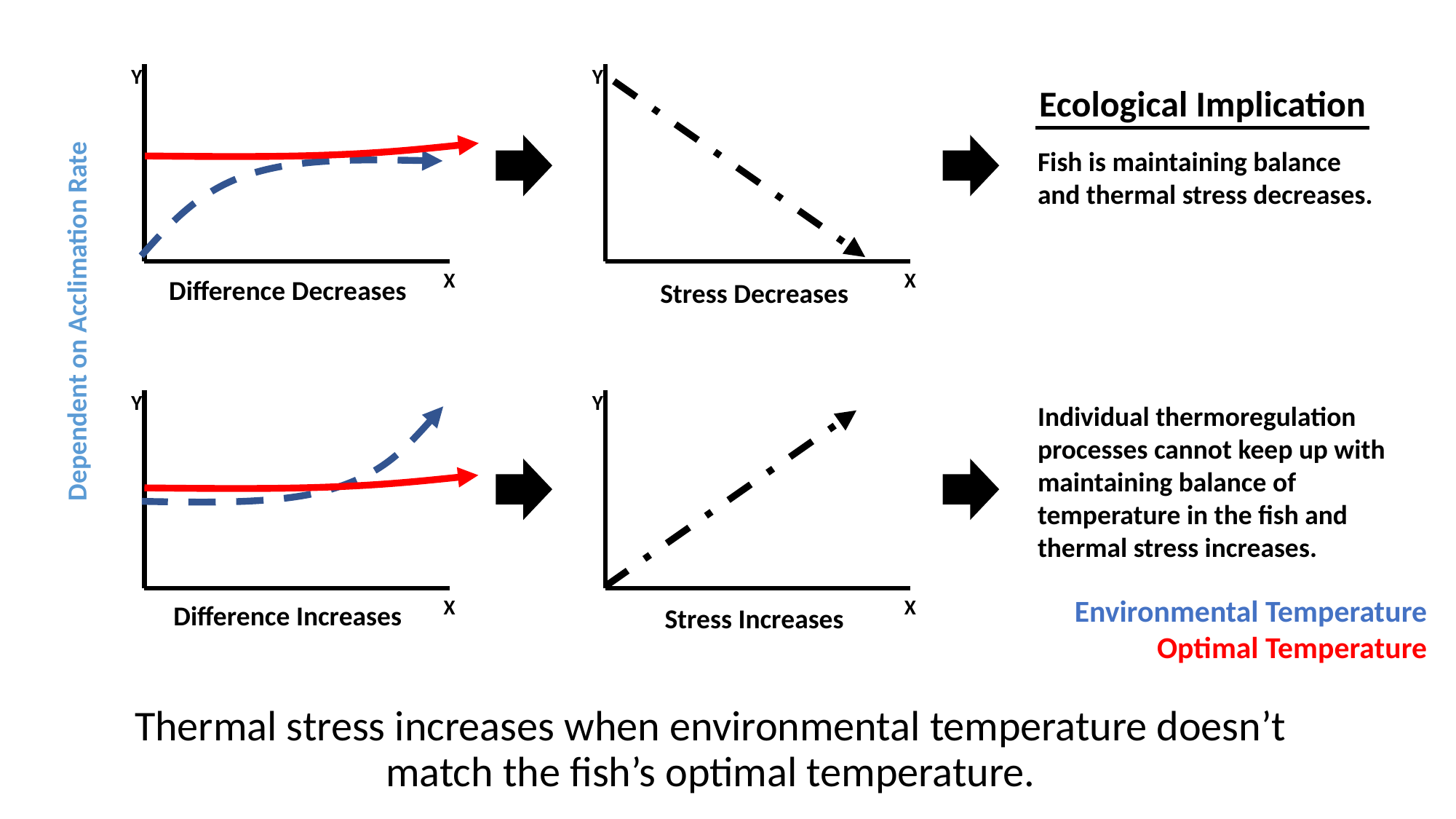

Y
X
Y
X
Y
X

Difference Decreases
Stress Decreases
Y
X
c

Difference Increases
Stress Increases
c
Ecological Implication

Fish is maintaining balance and thermal stress decreases.
Dependent on Acclimation Rate
Individual thermoregulation processes cannot keep up with maintaining balance of temperature in the fish and thermal stress increases.

Environmental Temperature
Optimal Temperature
# Thermal stress increases when environmental temperature doesn’t match the fish’s optimal temperature.